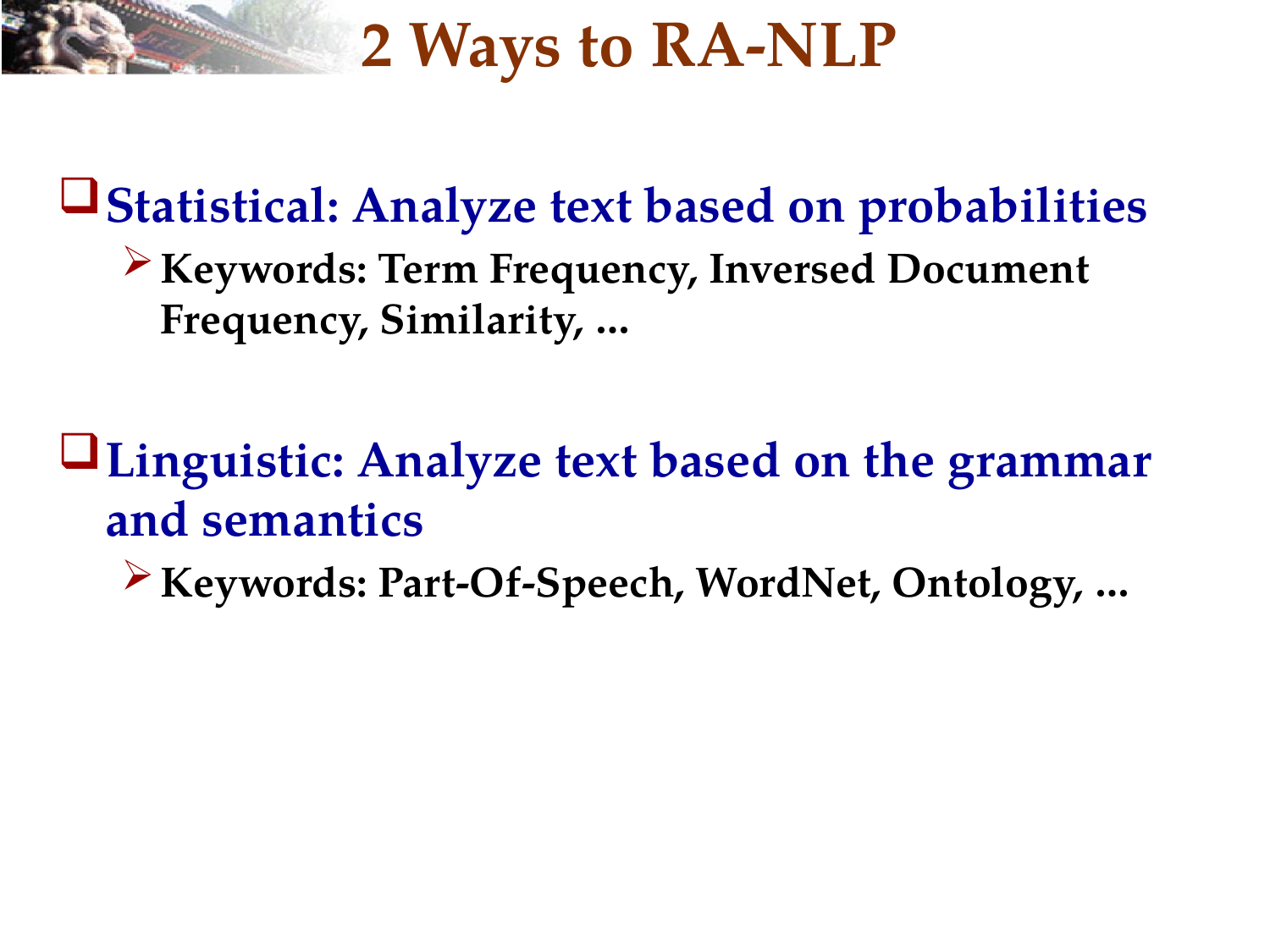

# 2 Ways to RA-NLP
Statistical: Analyze text based on probabilities
Keywords: Term Frequency, Inversed Document Frequency, Similarity, …

Linguistic: Analyze text based on the grammar and semantics
Keywords: Part-Of-Speech, WordNet, Ontology, …